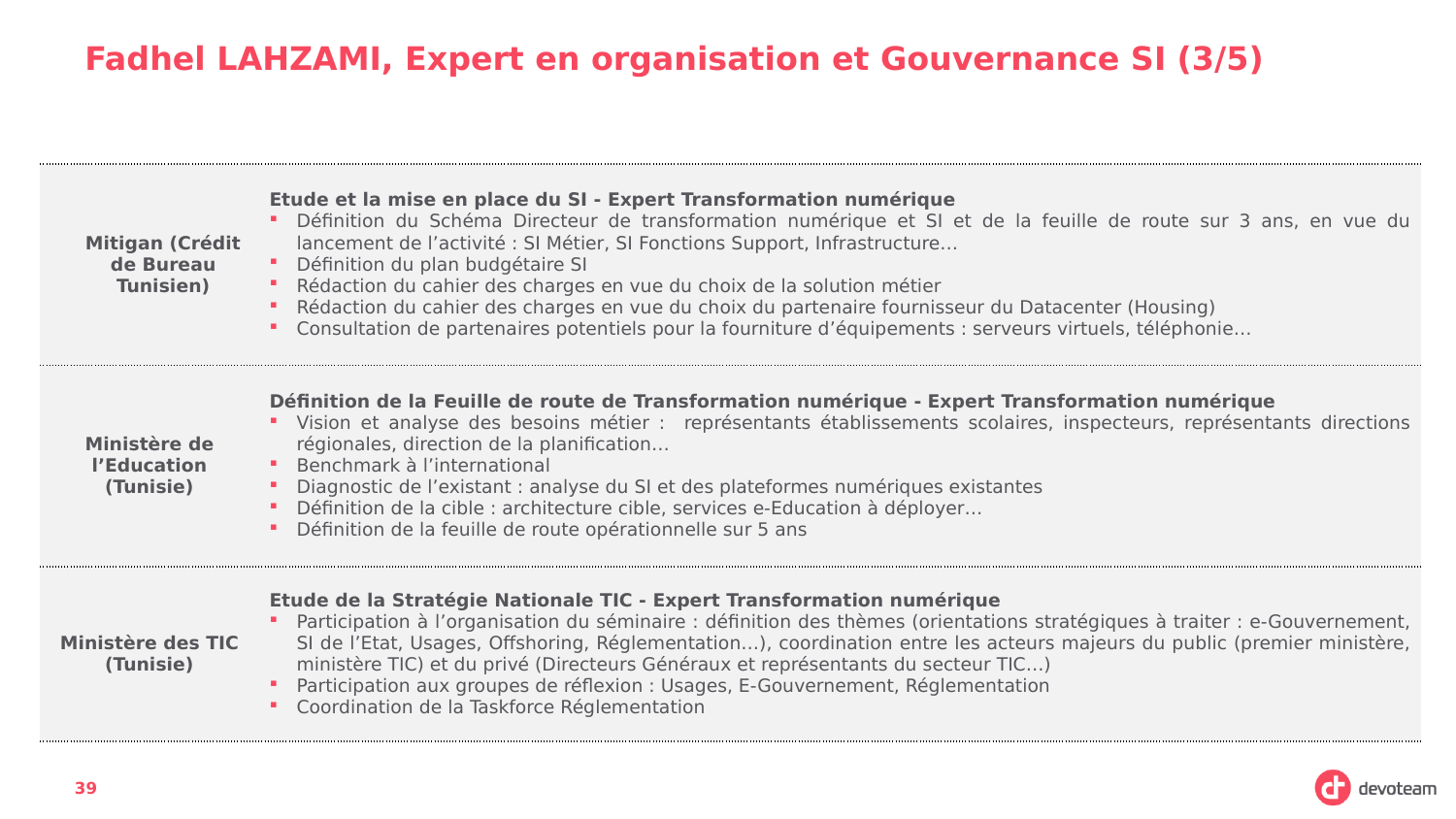

# Fadhel LAHZAMI, Expert en organisation et Gouvernance SI (3/5)

| Mitigan (Crédit de Bureau Tunisien) | Etude et la mise en place du SI - Expert Transformation numérique Définition du Schéma Directeur de transformation numérique et SI et de la feuille de route sur 3 ans, en vue du lancement de l’activité : SI Métier, SI Fonctions Support, Infrastructure… Définition du plan budgétaire SI Rédaction du cahier des charges en vue du choix de la solution métier Rédaction du cahier des charges en vue du choix du partenaire fournisseur du Datacenter (Housing) Consultation de partenaires potentiels pour la fourniture d’équipements : serveurs virtuels, téléphonie… |
| --- | --- |
| Ministère de l’Education (Tunisie) | Définition de la Feuille de route de Transformation numérique - Expert Transformation numérique Vision et analyse des besoins métier : représentants établissements scolaires, inspecteurs, représentants directions régionales, direction de la planification… Benchmark à l’international Diagnostic de l’existant : analyse du SI et des plateformes numériques existantes Définition de la cible : architecture cible, services e-Education à déployer… Définition de la feuille de route opérationnelle sur 5 ans |
| Ministère des TIC (Tunisie) | Etude de la Stratégie Nationale TIC - Expert Transformation numérique Participation à l’organisation du séminaire : définition des thèmes (orientations stratégiques à traiter : e-Gouvernement, SI de l’Etat, Usages, Offshoring, Réglementation…), coordination entre les acteurs majeurs du public (premier ministère, ministère TIC) et du privé (Directeurs Généraux et représentants du secteur TIC…) Participation aux groupes de réflexion : Usages, E-Gouvernement, Réglementation Coordination de la Taskforce Réglementation |
39